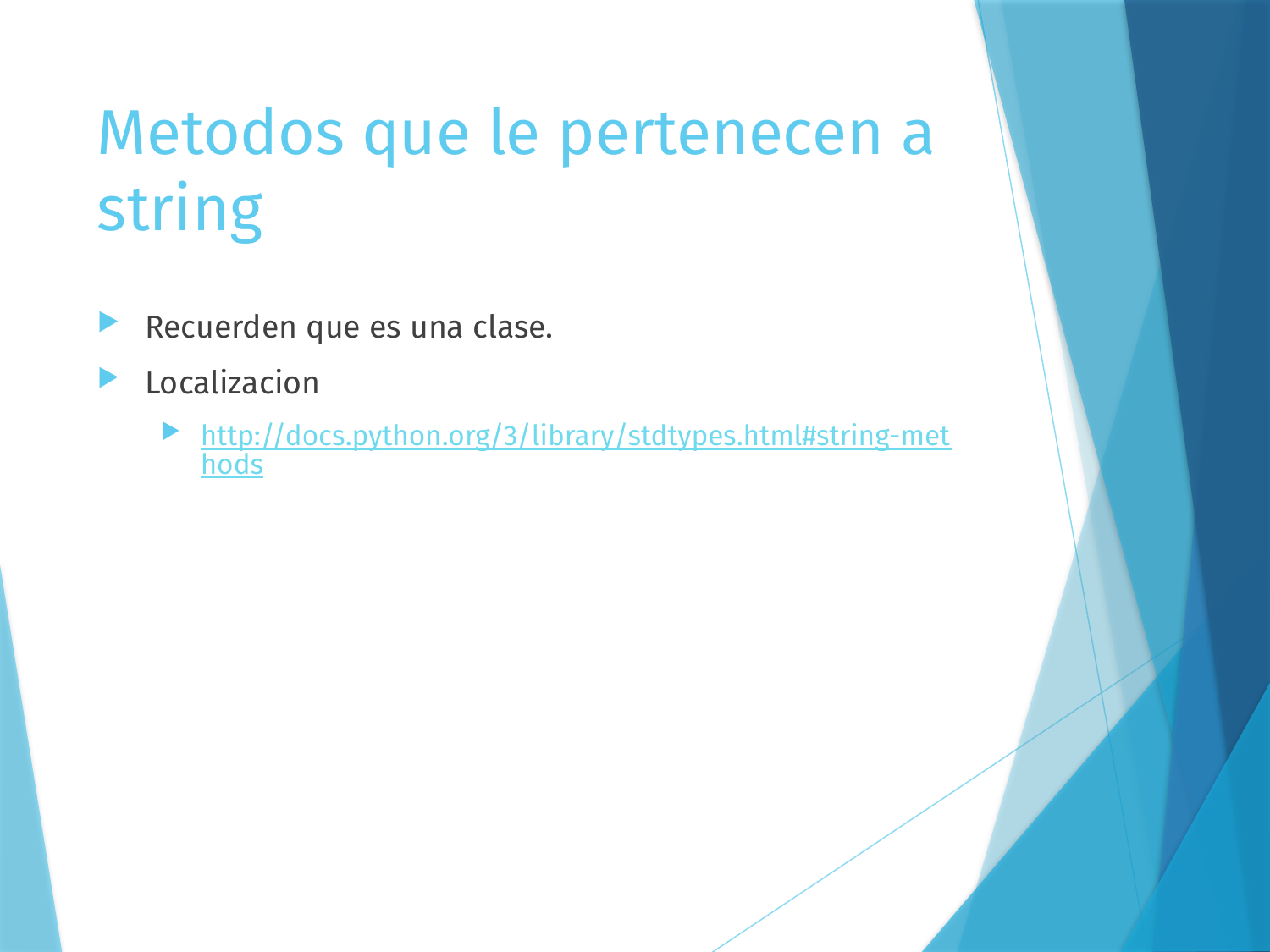

# Metodos que le pertenecen a string
Recuerden que es una clase.
Localizacion
http://docs.python.org/3/library/stdtypes.html#string-methods